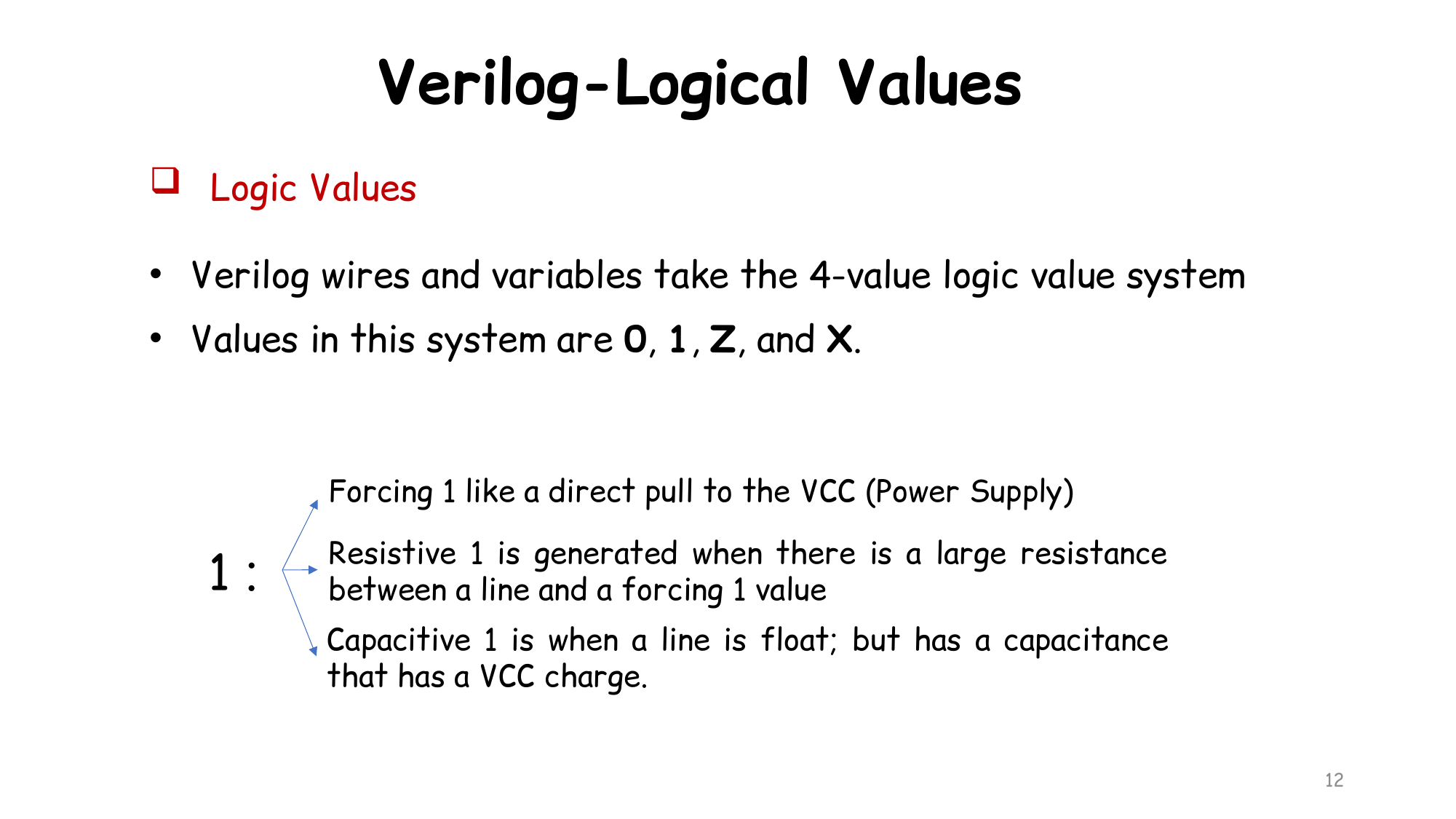

Verilog-Logical Values

Logic Values

Verilog wires and variables take the 4-value logic value system

Values in this system are 0, 1, Z, and X.
Forcing 1 like a direct pull to the VCC (Power Supply)

Resistive 1 is generated when there is a large resistance between a line and a forcing 1 value
1 :
Capacitive 1 is when a line is float; but has a capacitance that has a VCC charge.
12